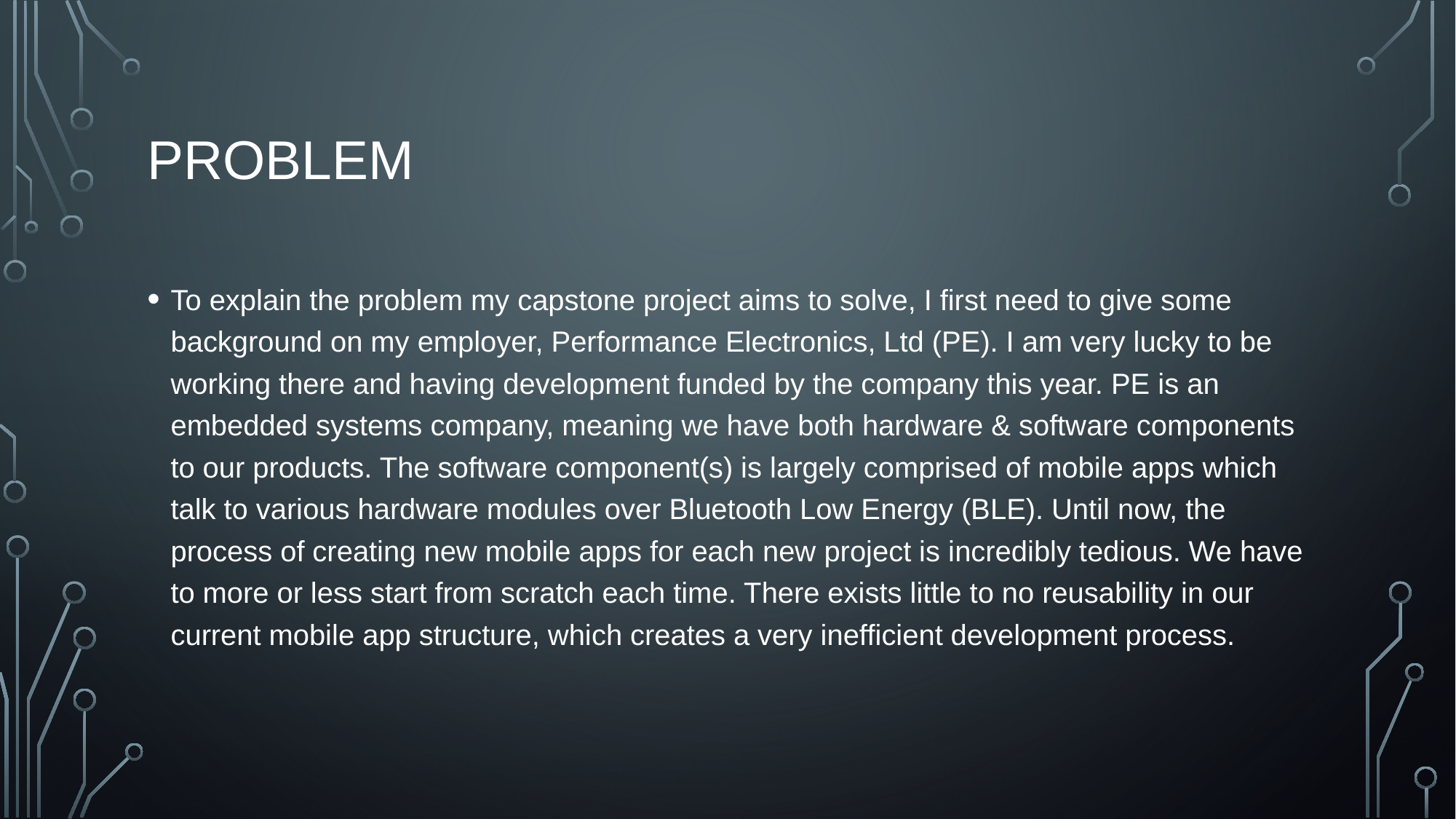

# Problem
To explain the problem my capstone project aims to solve, I first need to give some background on my employer, Performance Electronics, Ltd (PE). I am very lucky to be working there and having development funded by the company this year. PE is an embedded systems company, meaning we have both hardware & software components to our products. The software component(s) is largely comprised of mobile apps which talk to various hardware modules over Bluetooth Low Energy (BLE). Until now, the process of creating new mobile apps for each new project is incredibly tedious. We have to more or less start from scratch each time. There exists little to no reusability in our current mobile app structure, which creates a very inefficient development process.